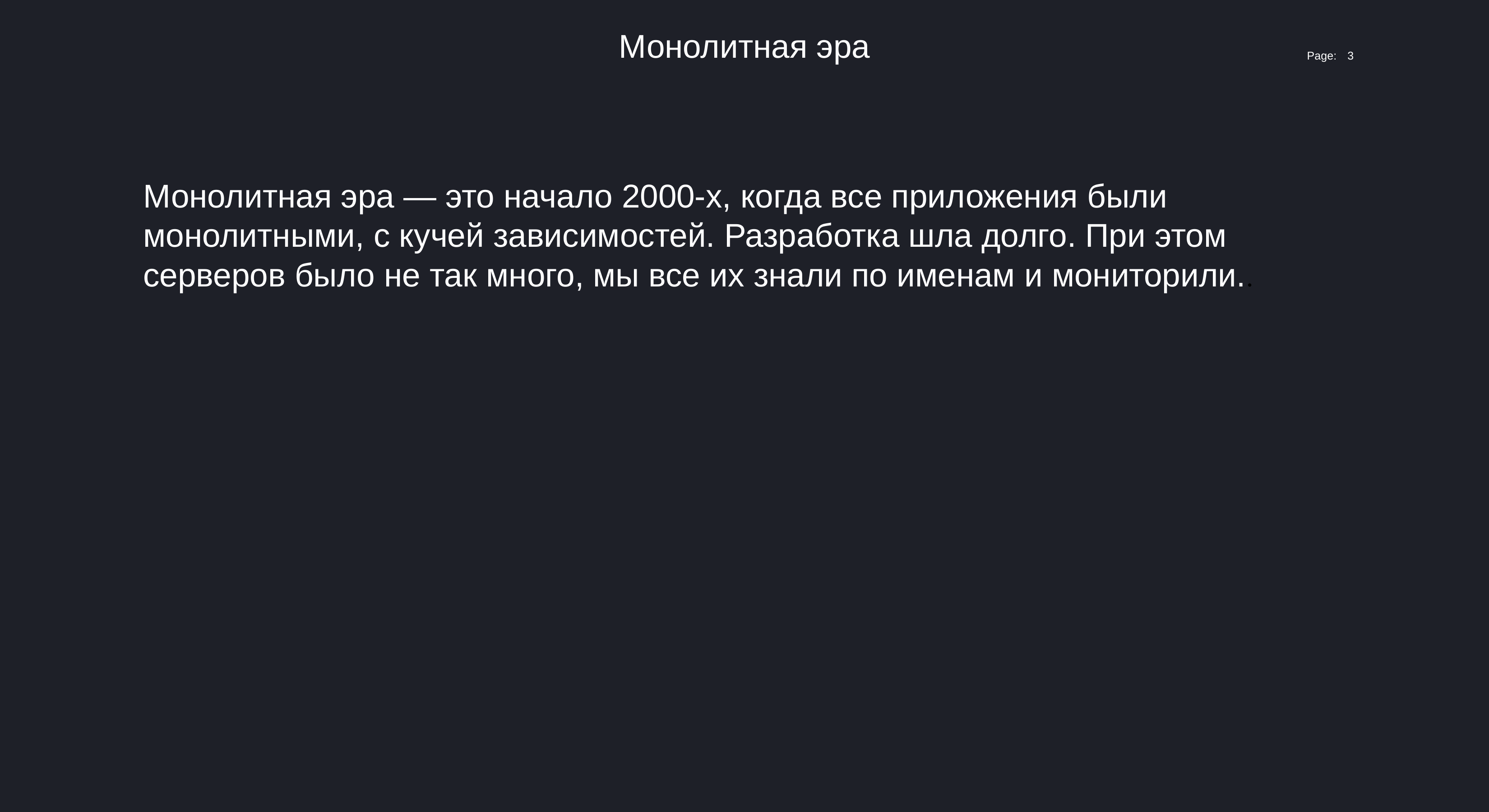

Монолитная эра

3
Монолитная эра — это начало 2000-х, когда все приложения были монолитными, с кучей зависимостей. Разработка шла долго. При этом серверов было не так много, мы все их знали по именам и мониторили..